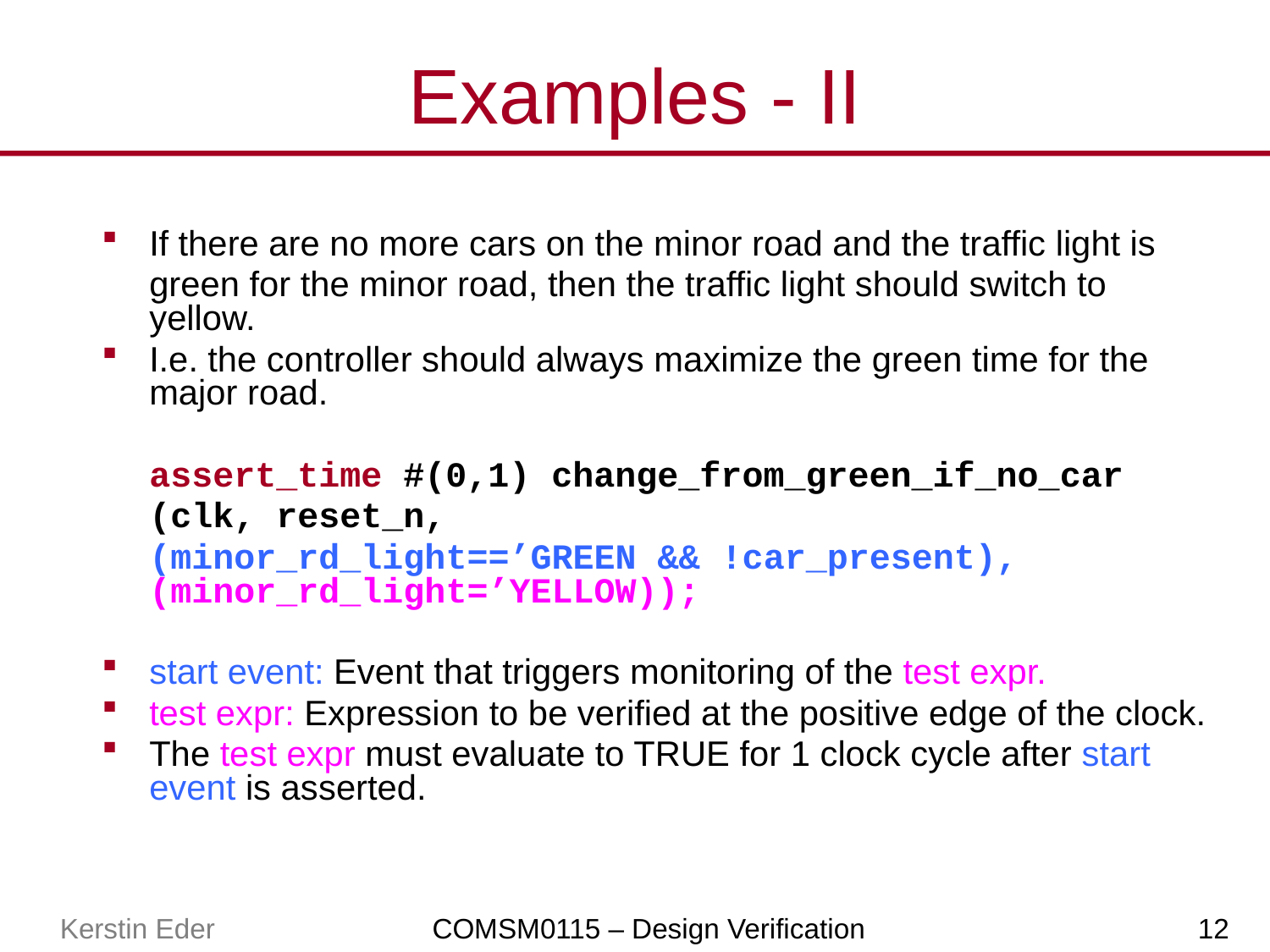

# Examples - II
If there are no more cars on the minor road and the traffic light is
	green for the minor road, then the traffic light should switch to yellow.
I.e. the controller should always maximize the green time for the major road.

	assert_time #(0,1) change_from_green_if_no_car
	(clk, reset_n,
	(minor_rd_light==’GREEN && !car_present),	(minor_rd_light=’YELLOW));

start event: Event that triggers monitoring of the test expr.
test expr: Expression to be verified at the positive edge of the clock.
The test expr must evaluate to TRUE for 1 clock cycle after start event is asserted.